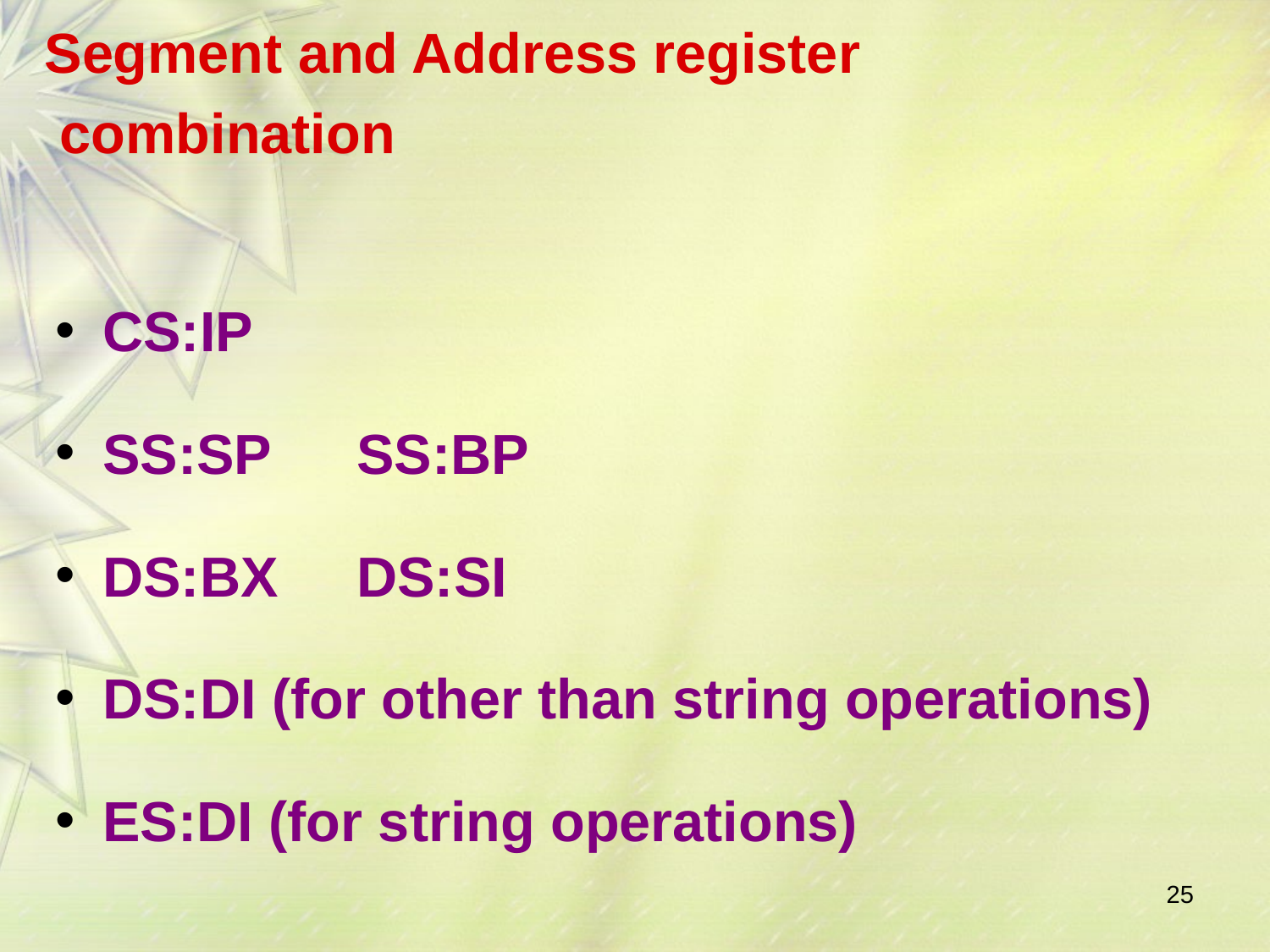

Segment and Address register  combination

CS:IP
SS:SP	SS:BP
DS:BX	DS:SI
DS:DI (for other than string operations)
ES:DI (for string operations)
25